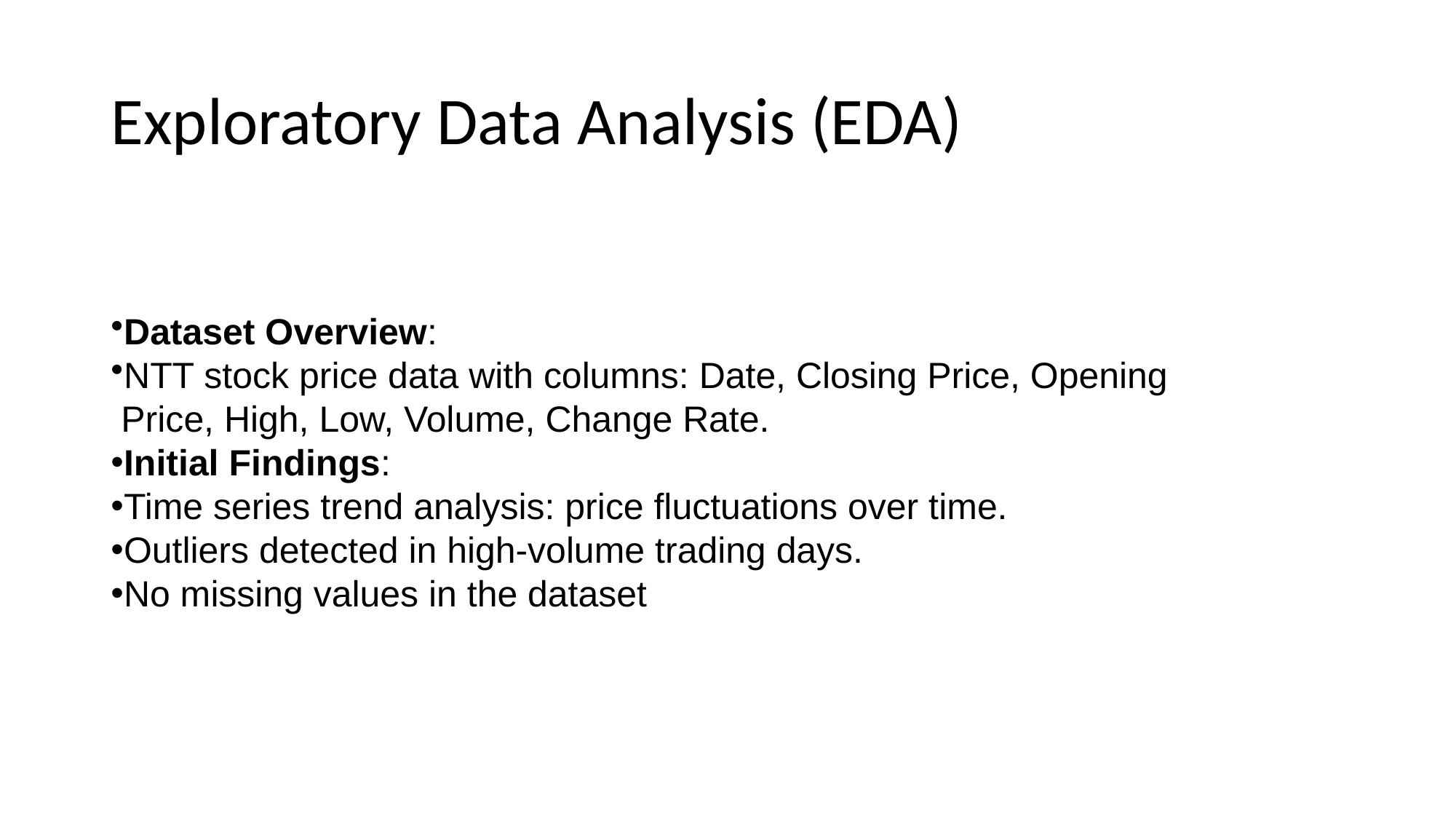

# Exploratory Data Analysis (EDA)
Dataset Overview:
NTT stock price data with columns: Date, Closing Price, Opening
 Price, High, Low, Volume, Change Rate.
Initial Findings:
Time series trend analysis: price fluctuations over time.
Outliers detected in high-volume trading days.
No missing values in the dataset